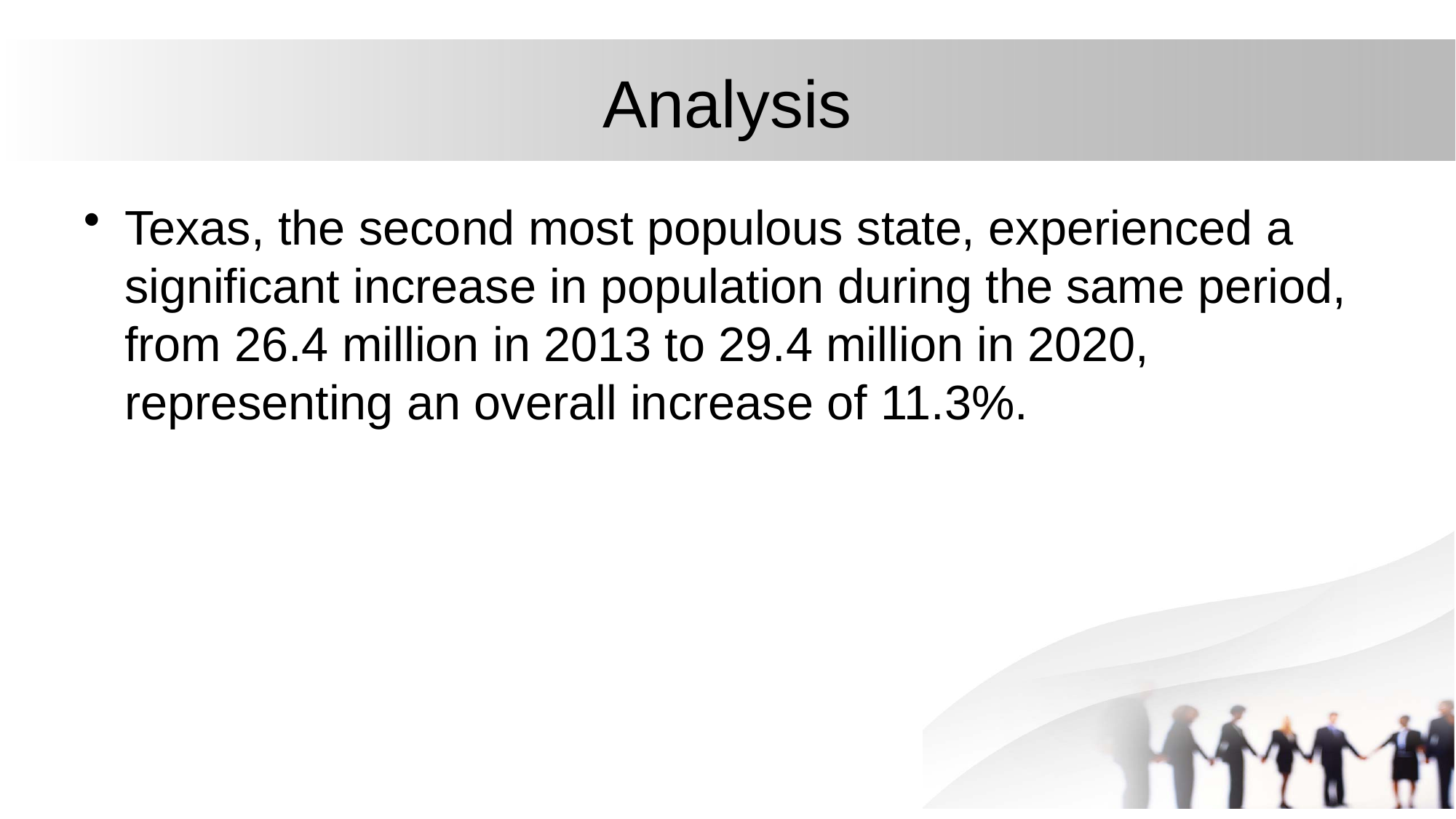

# Analysis
Texas, the second most populous state, experienced a significant increase in population during the same period, from 26.4 million in 2013 to 29.4 million in 2020, representing an overall increase of 11.3%.